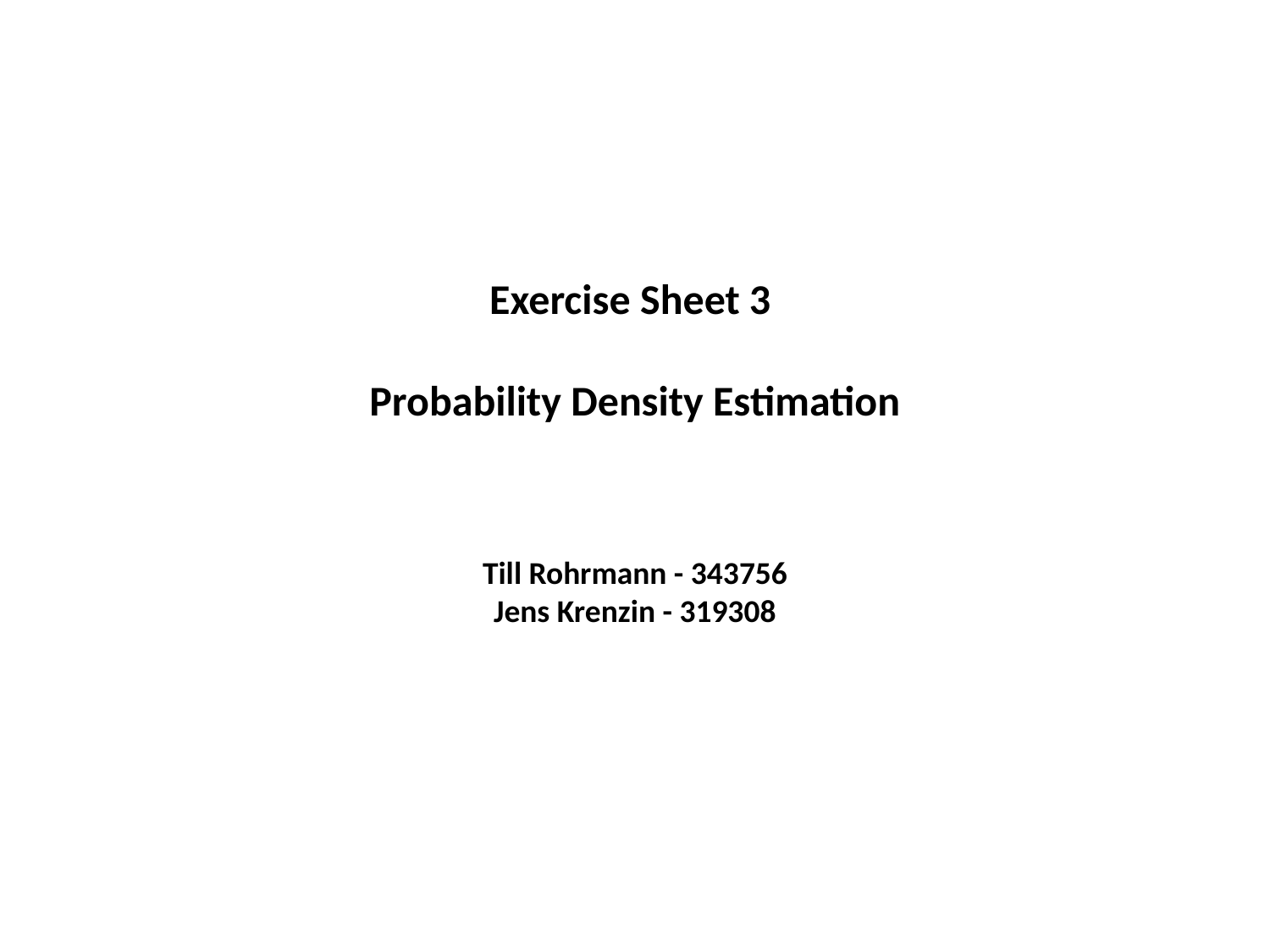

Exercise Sheet 3

Probability Density Estimation
Till Rohrmann - 343756
Jens Krenzin - 319308